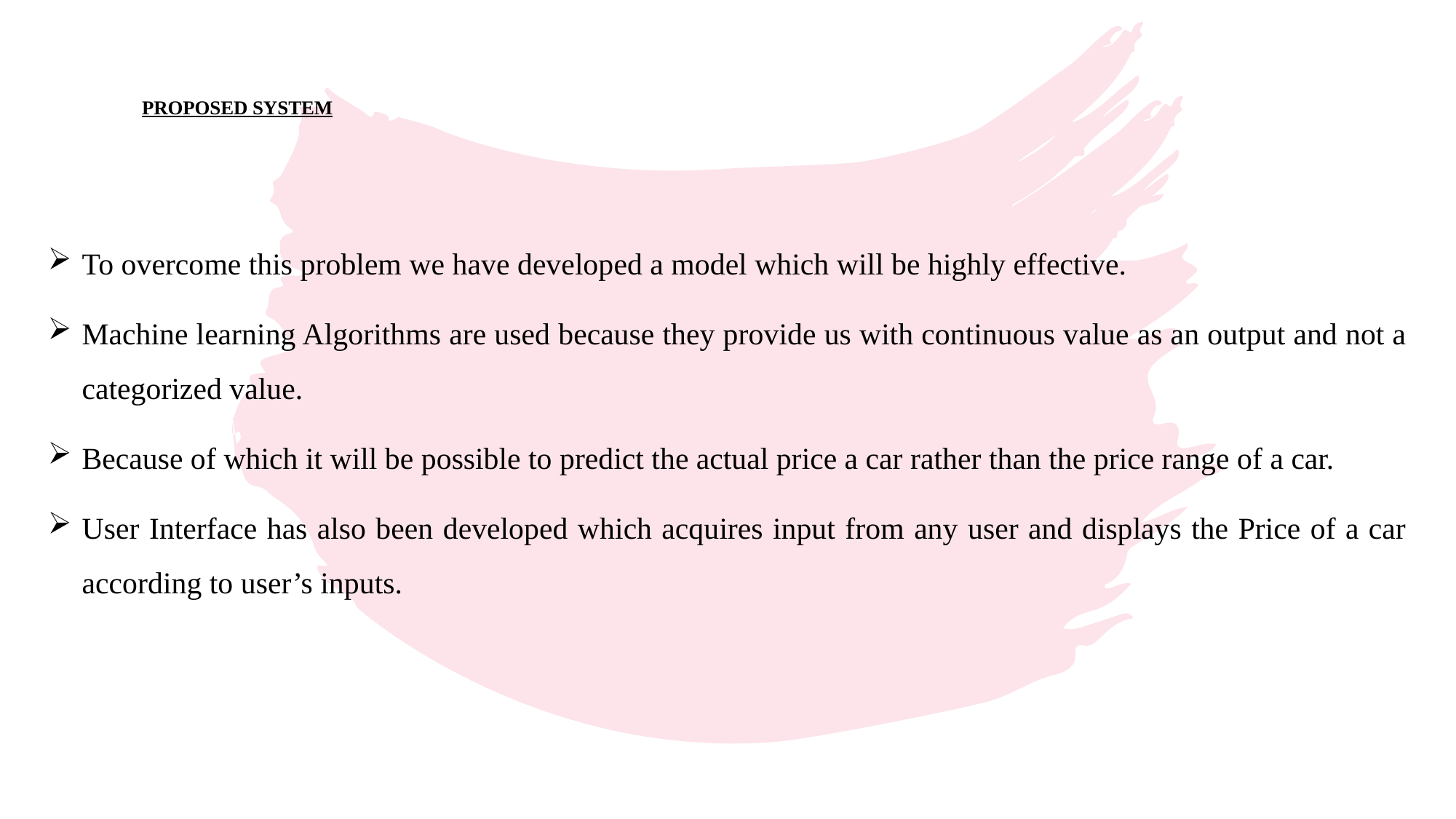

# PROPOSED SYSTEM
To overcome this problem we have developed a model which will be highly effective.
Machine learning Algorithms are used because they provide us with continuous value as an output and not a categorized value.
Because of which it will be possible to predict the actual price a car rather than the price range of a car.
User Interface has also been developed which acquires input from any user and displays the Price of a car according to user’s inputs.